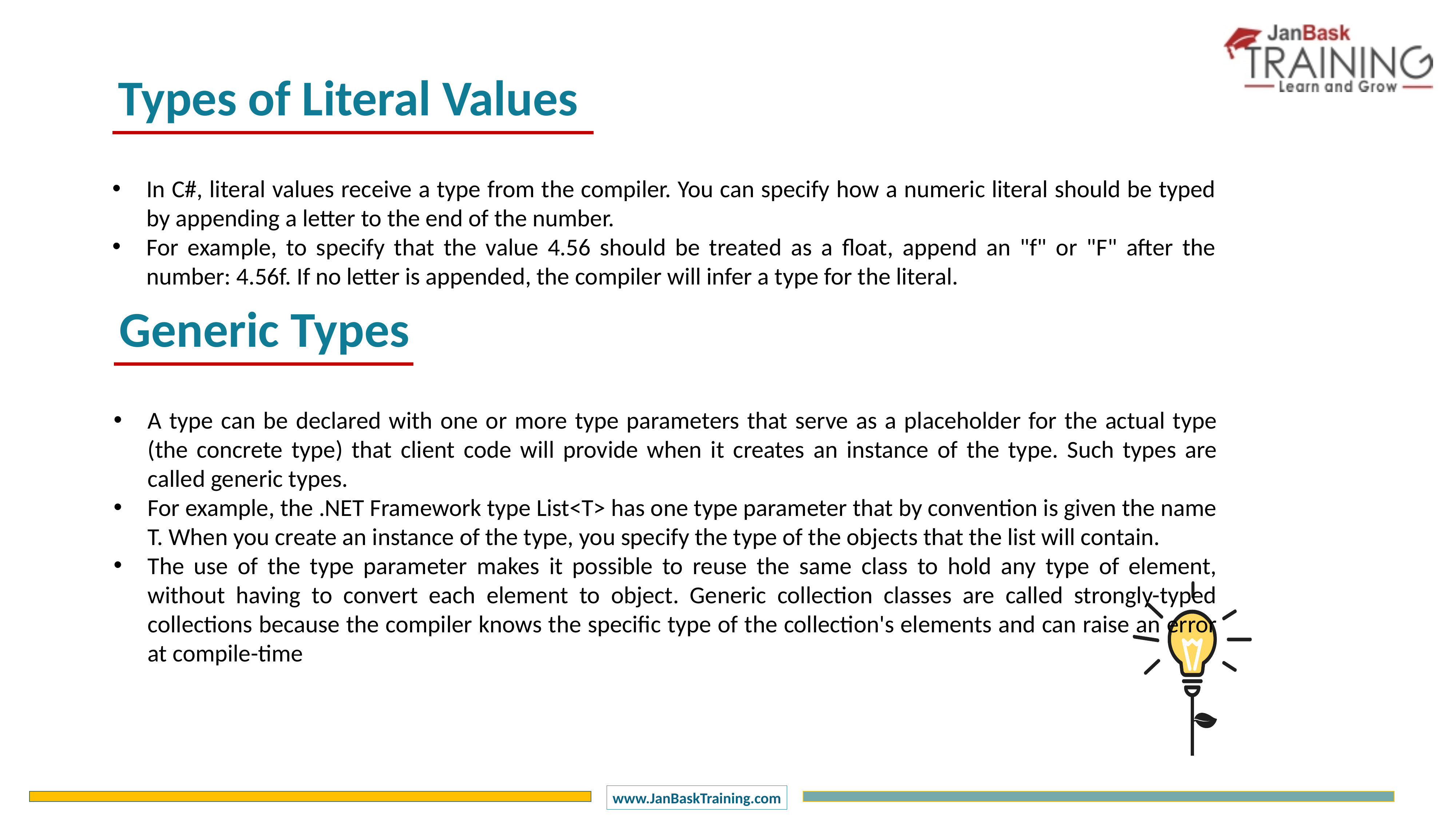

Types of Literal Values
In C#, literal values receive a type from the compiler. You can specify how a numeric literal should be typed by appending a letter to the end of the number.
For example, to specify that the value 4.56 should be treated as a float, append an "f" or "F" after the number: 4.56f. If no letter is appended, the compiler will infer a type for the literal.

Generic Types
A type can be declared with one or more type parameters that serve as a placeholder for the actual type (the concrete type) that client code will provide when it creates an instance of the type. Such types are called generic types.
For example, the .NET Framework type List<T> has one type parameter that by convention is given the name T. When you create an instance of the type, you specify the type of the objects that the list will contain.
The use of the type parameter makes it possible to reuse the same class to hold any type of element, without having to convert each element to object. Generic collection classes are called strongly-typed collections because the compiler knows the specific type of the collection's elements and can raise an error at compile-time